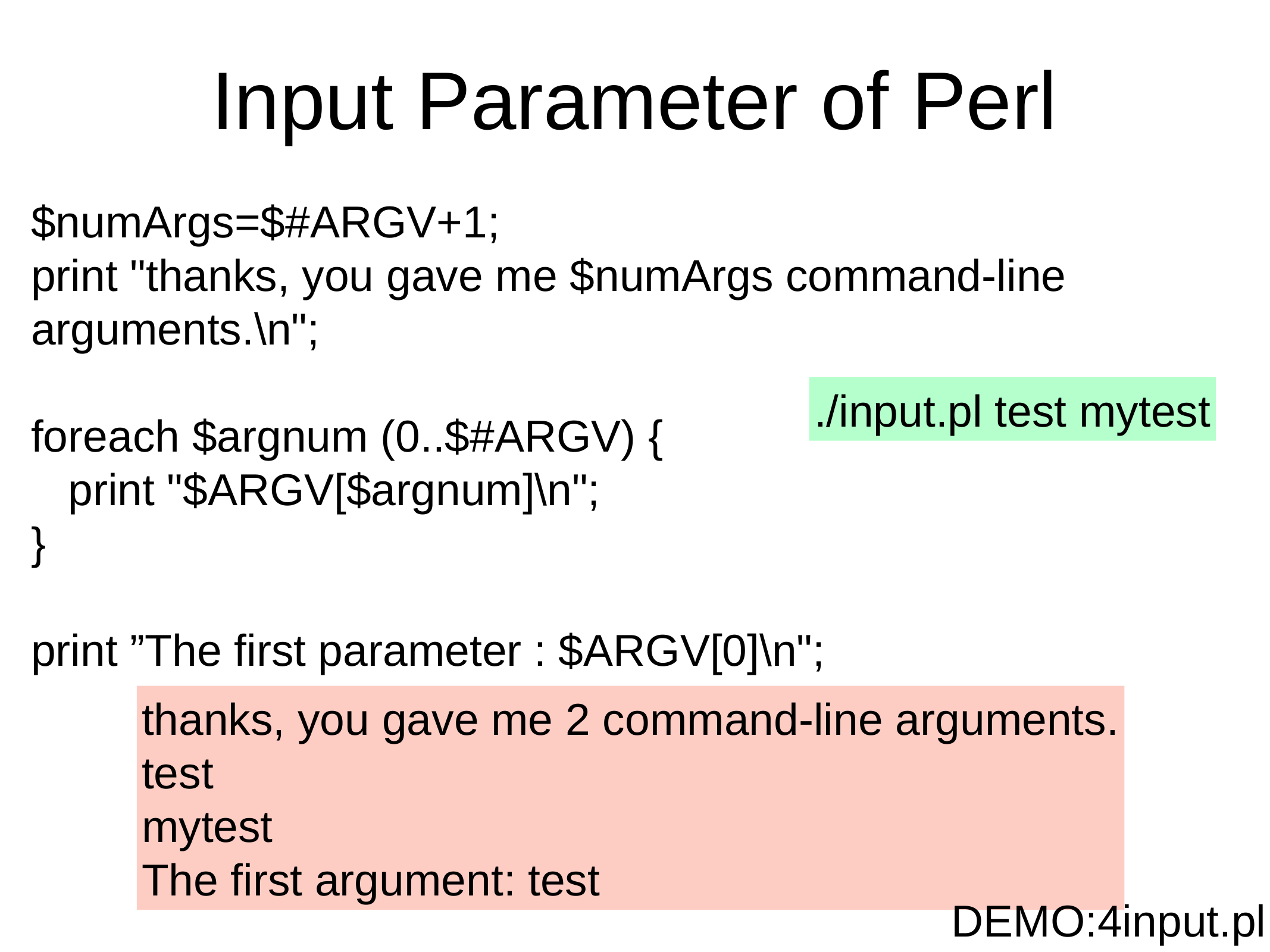

Input Parameter of Perl
$numArgs=$#ARGV+1;
print "thanks, you gave me $numArgs command-line arguments.\n";

foreach $argnum (0..$#ARGV) {
   print "$ARGV[$argnum]\n";
}

print ”The first parameter : $ARGV[0]\n";
./input.pl test mytest
thanks, you gave me 2 command-line arguments.
test
mytest
The first argument: test
DEMO:4input.pl